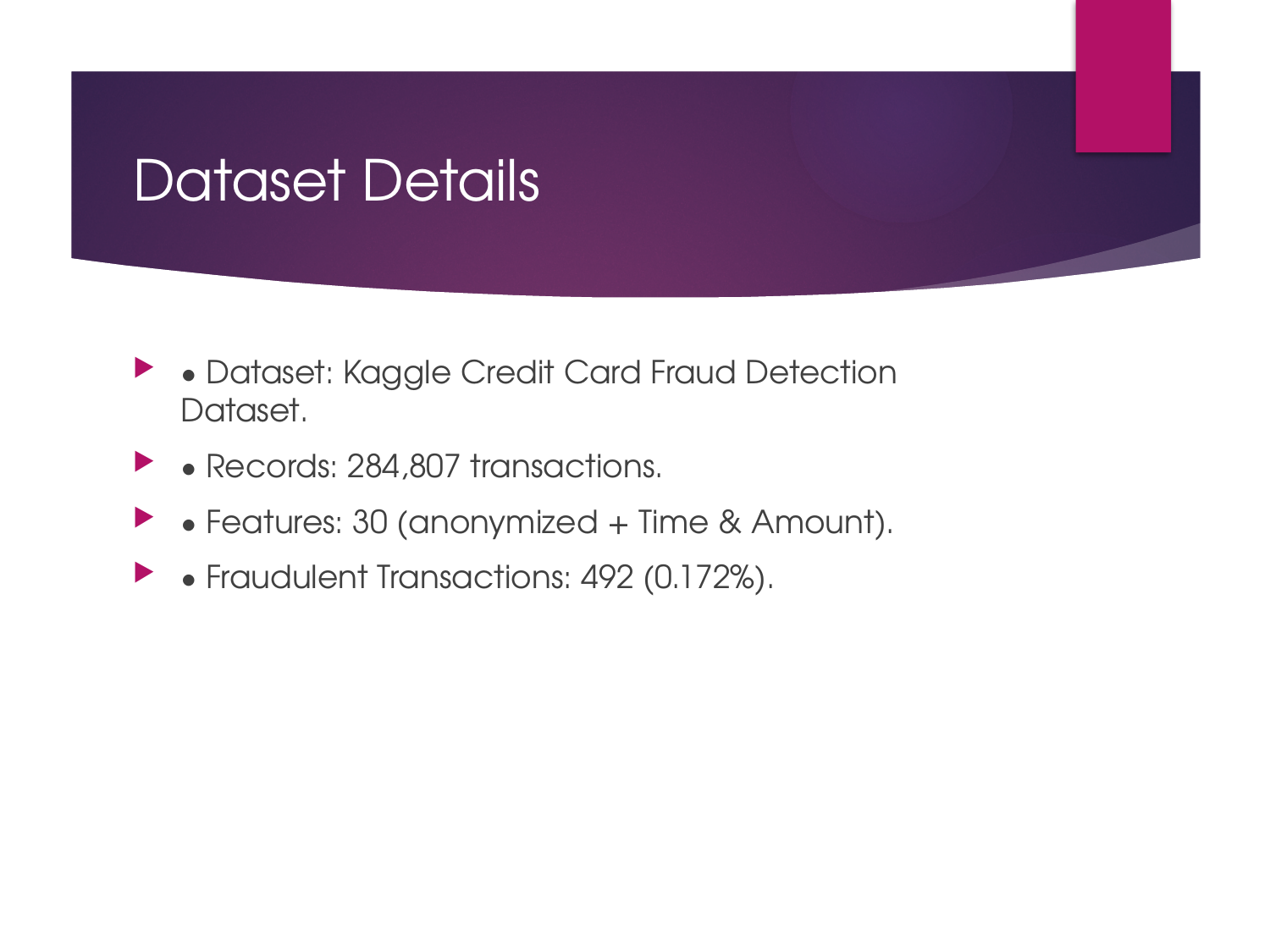

# Dataset Details
• Dataset: Kaggle Credit Card Fraud Detection Dataset.
• Records: 284,807 transactions.
• Features: 30 (anonymized + Time & Amount).
• Fraudulent Transactions: 492 (0.172%).